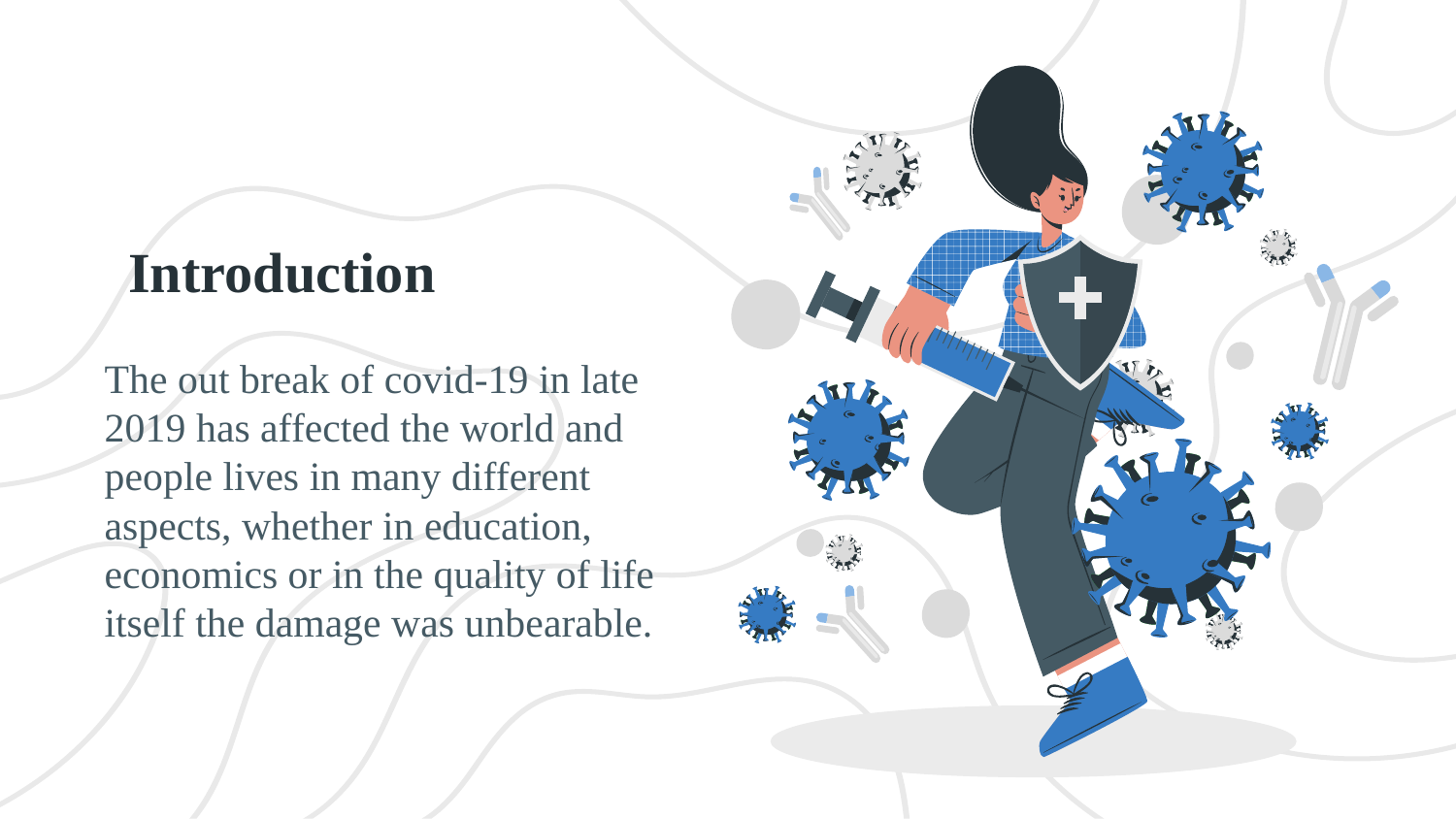

# Introduction
The out break of covid-19 in late 2019 has affected the world and people lives in many different  aspects, whether in education, economics or in the quality of life itself the damage was unbearable.